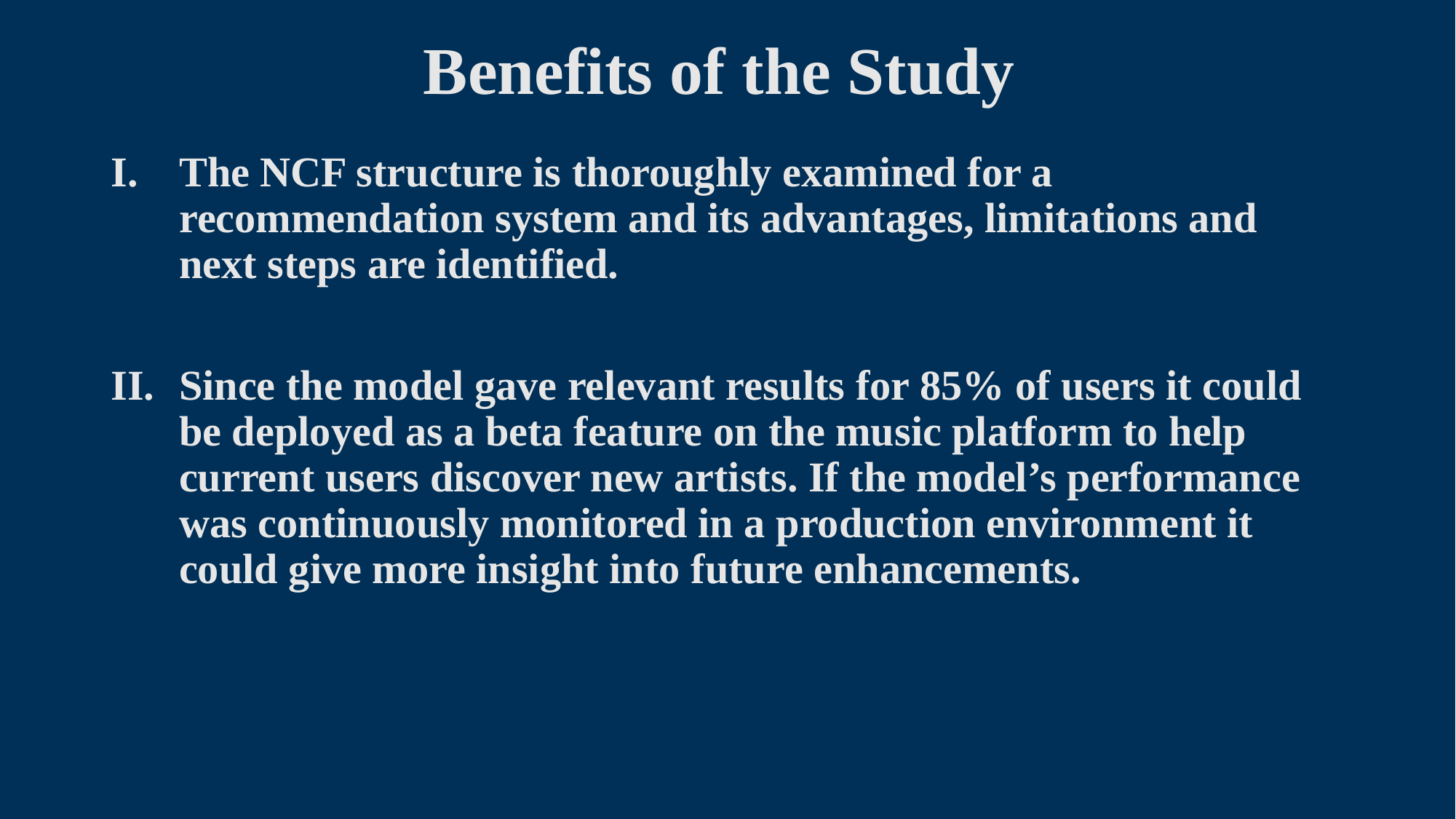

# Benefits of the Study
The NCF structure is thoroughly examined for a recommendation system and its advantages, limitations and next steps are identified.

Since the model gave relevant results for 85% of users it could be deployed as a beta feature on the music platform to help current users discover new artists. If the model’s performance was continuously monitored in a production environment it could give more insight into future enhancements.